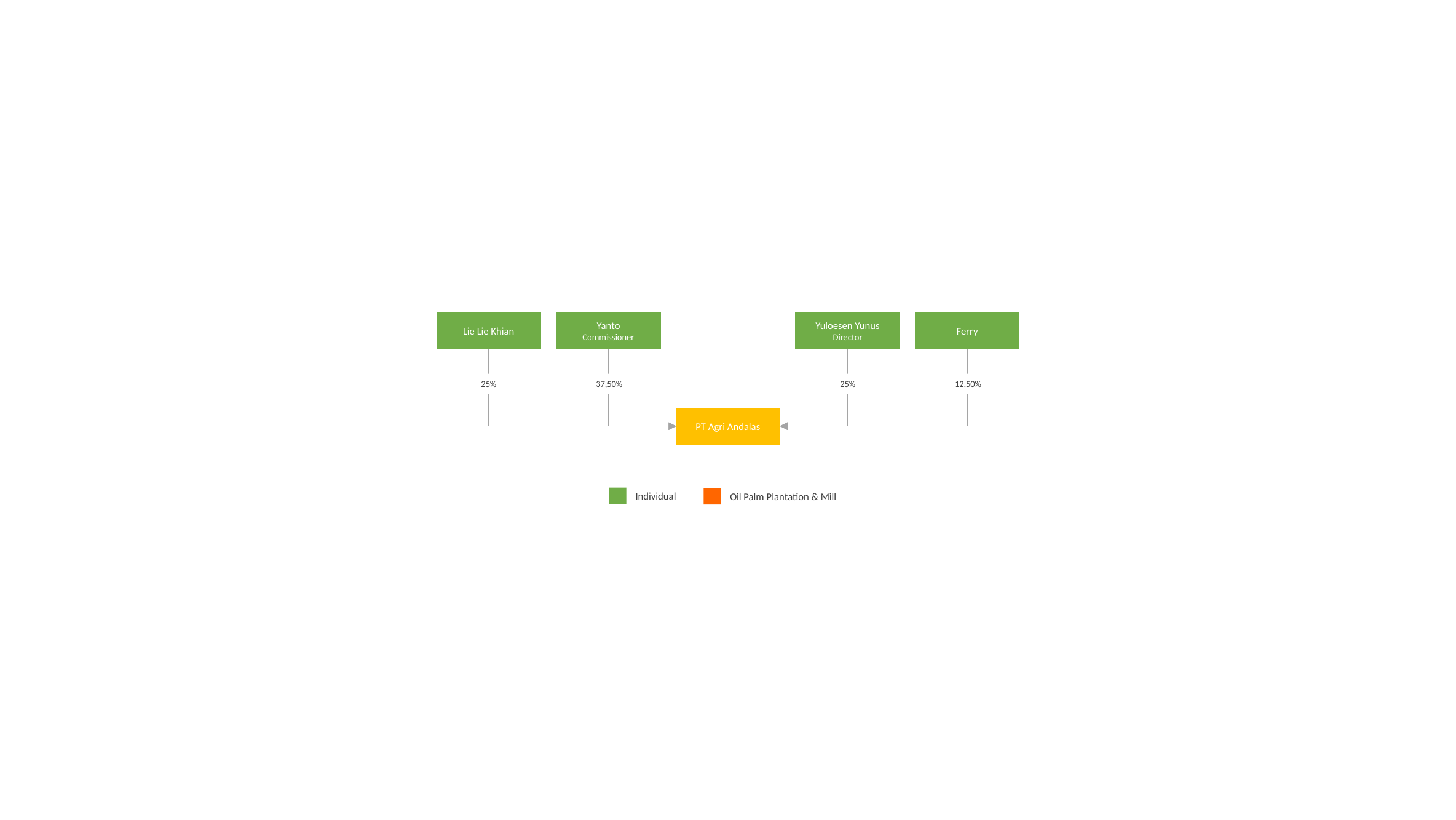

Ferry
Lie Lie Khian
Yanto
Commissioner
Yuloesen Yunus
Director
25%
12,50%
25%
37,50%
PT Agri Andalas
Individual

Oil Palm Plantation & Mill